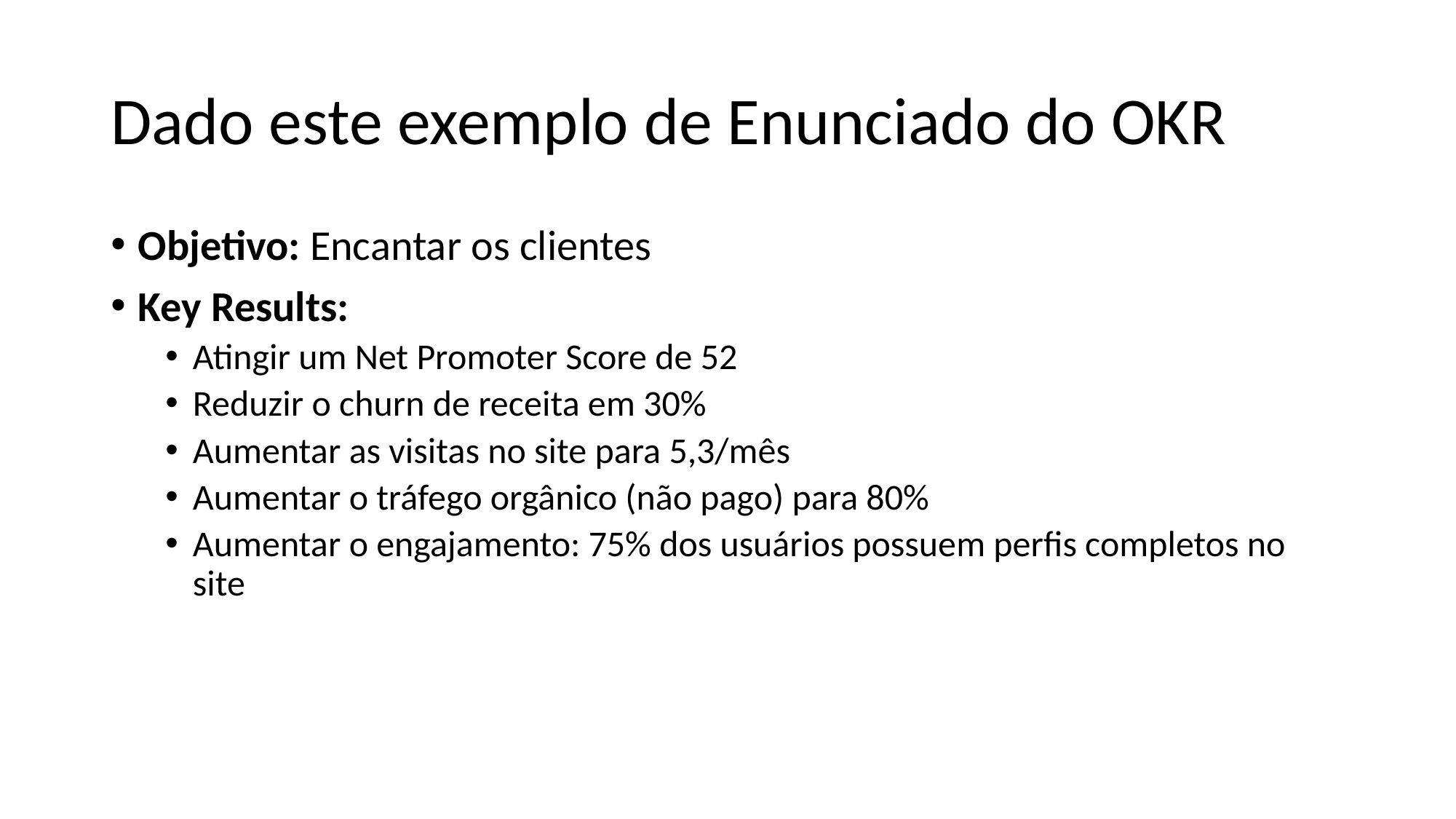

# Dado este exemplo de Enunciado do OKR
Objetivo: Encantar os clientes
Key Results:
Atingir um Net Promoter Score de 52
Reduzir o churn de receita em 30%
Aumentar as visitas no site para 5,3/mês
Aumentar o tráfego orgânico (não pago) para 80%
Aumentar o engajamento: 75% dos usuários possuem perfis completos no site